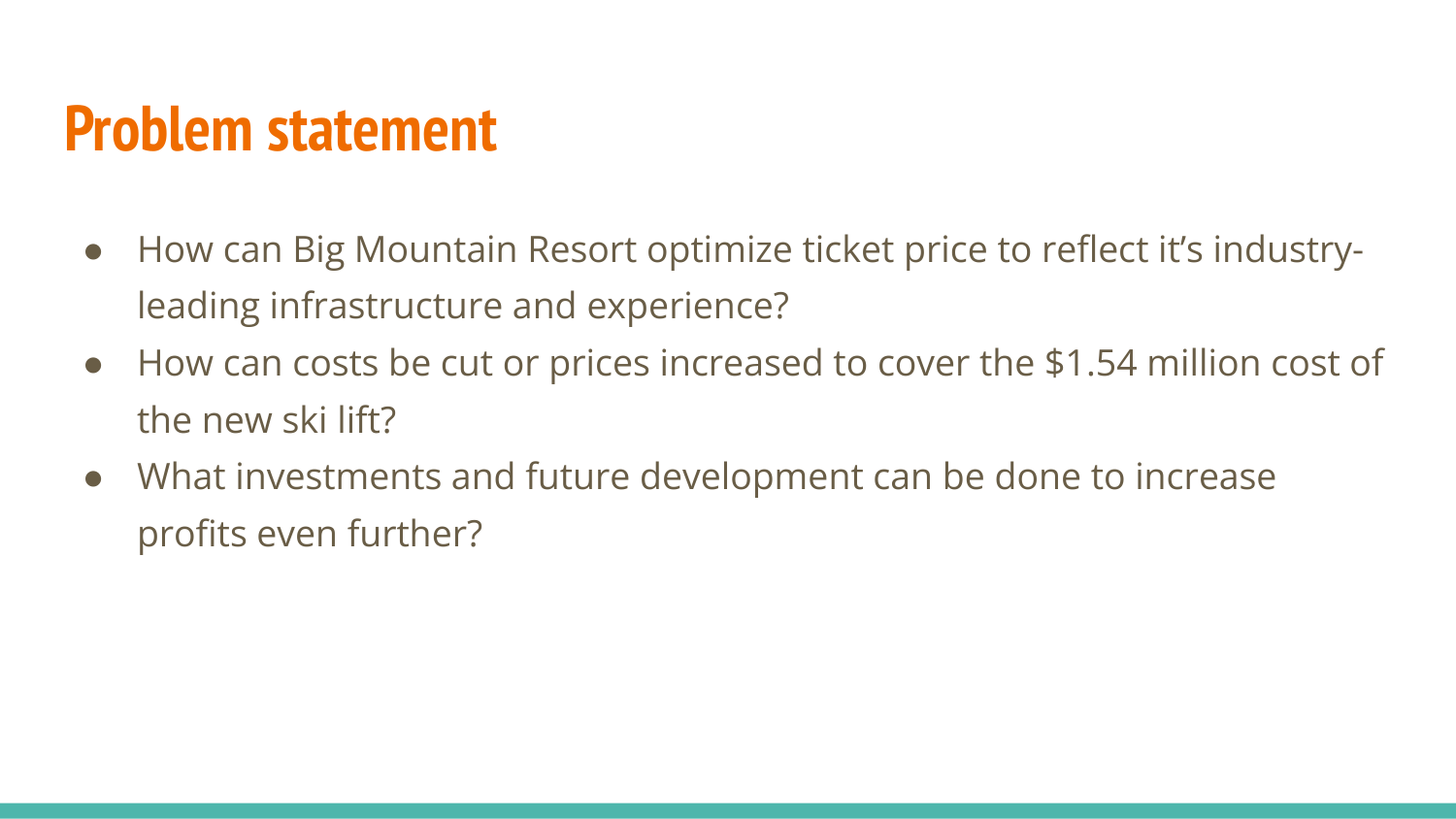

# Problem statement
How can Big Mountain Resort optimize ticket price to reflect it’s industry-leading infrastructure and experience?
How can costs be cut or prices increased to cover the $1.54 million cost of the new ski lift?
What investments and future development can be done to increase profits even further?